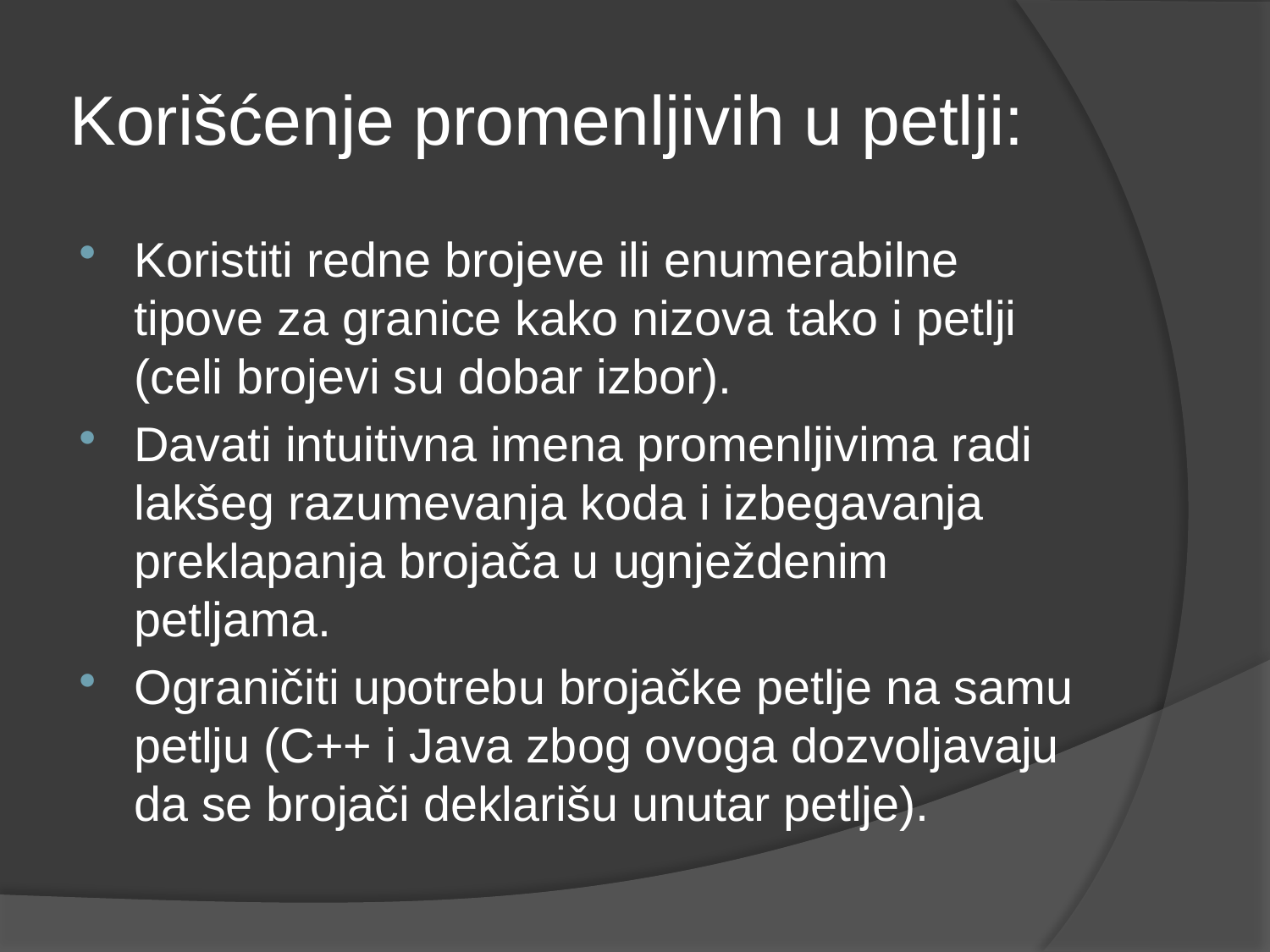

# Korišćenje promenljivih u petlji:
Koristiti redne brojeve ili enumerabilne tipove za granice kako nizova tako i petlji (celi brojevi su dobar izbor).
Davati intuitivna imena promenljivima radi lakšeg razumevanja koda i izbegavanja preklapanja brojača u ugnježdenim petljama.
Ograničiti upotrebu brojačke petlje na samu petlju (C++ i Java zbog ovoga dozvoljavaju da se brojači deklarišu unutar petlje).